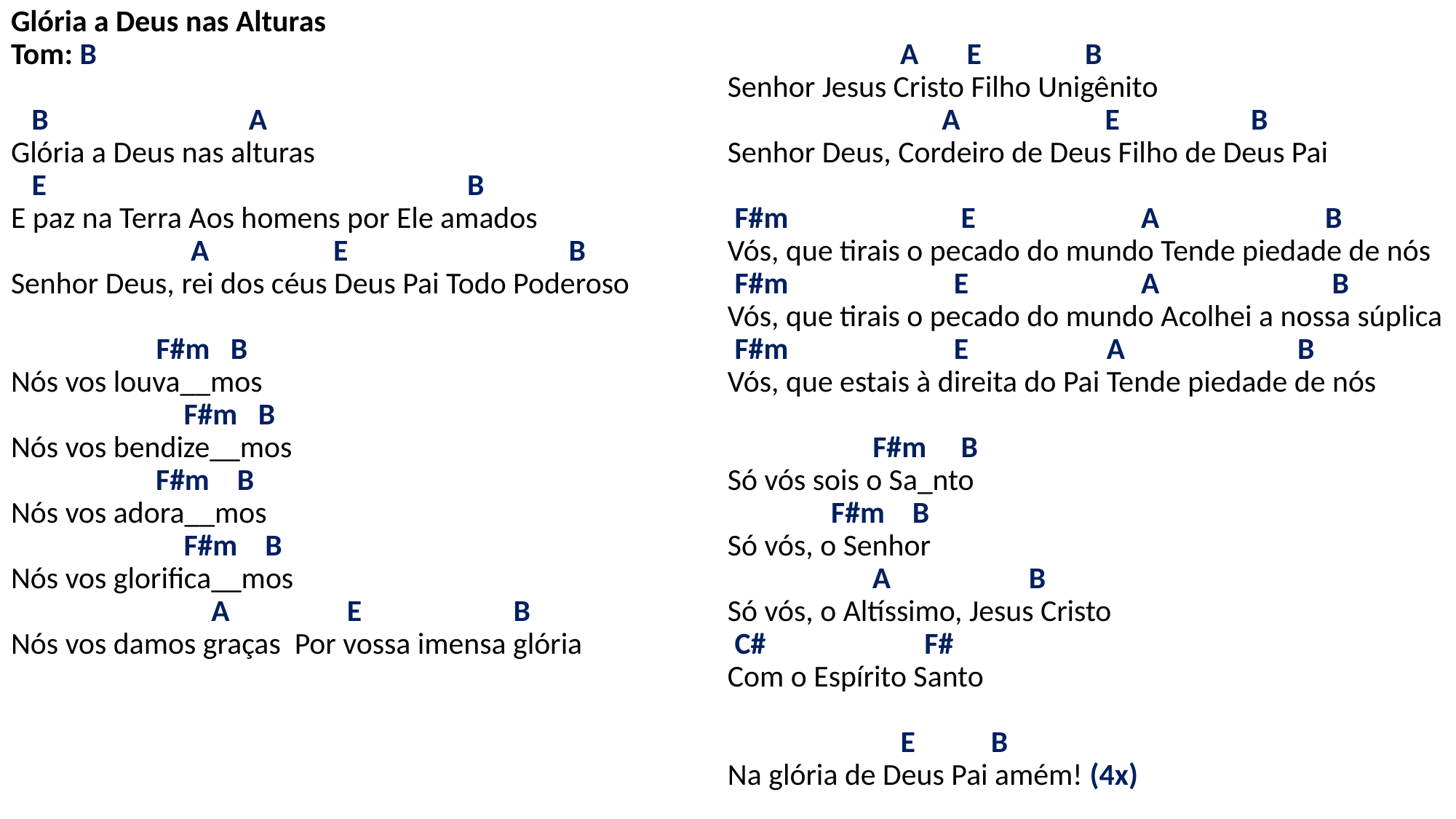

# Glória a Deus nas Alturas Tom: B B                             A Glória a Deus nas alturas E                                                             B E paz na Terra Aos homens por Ele amados A                  E                                B Senhor Deus, rei dos céus Deus Pai Todo Poderoso F#m   B Nós vos louva__mos F#m   B Nós vos bendize__mos F#m    B Nós vos adora__mos F#m    B Nós vos glorifica__mos A                 E                      B Nós vos damos graças  Por vossa imensa glória A       E               B Senhor Jesus Cristo Filho Unigênito A                     E                   B Senhor Deus, Cordeiro de Deus Filho de Deus Pai F#m                         E                        A                        B Vós, que tirais o pecado do mundo Tende piedade de nós F#m                        E                         A                         B Vós, que tirais o pecado do mundo Acolhei a nossa súplica F#m                        E                    A                         B Vós, que estais à direita do Pai Tende piedade de nós F#m     B Só vós sois o Sa_nto F#m    B Só vós, o Senhor A                    B Só vós, o Altíssimo, Jesus Cristo C#                       F# Com o Espírito Santo E           B Na glória de Deus Pai amém! (4x)